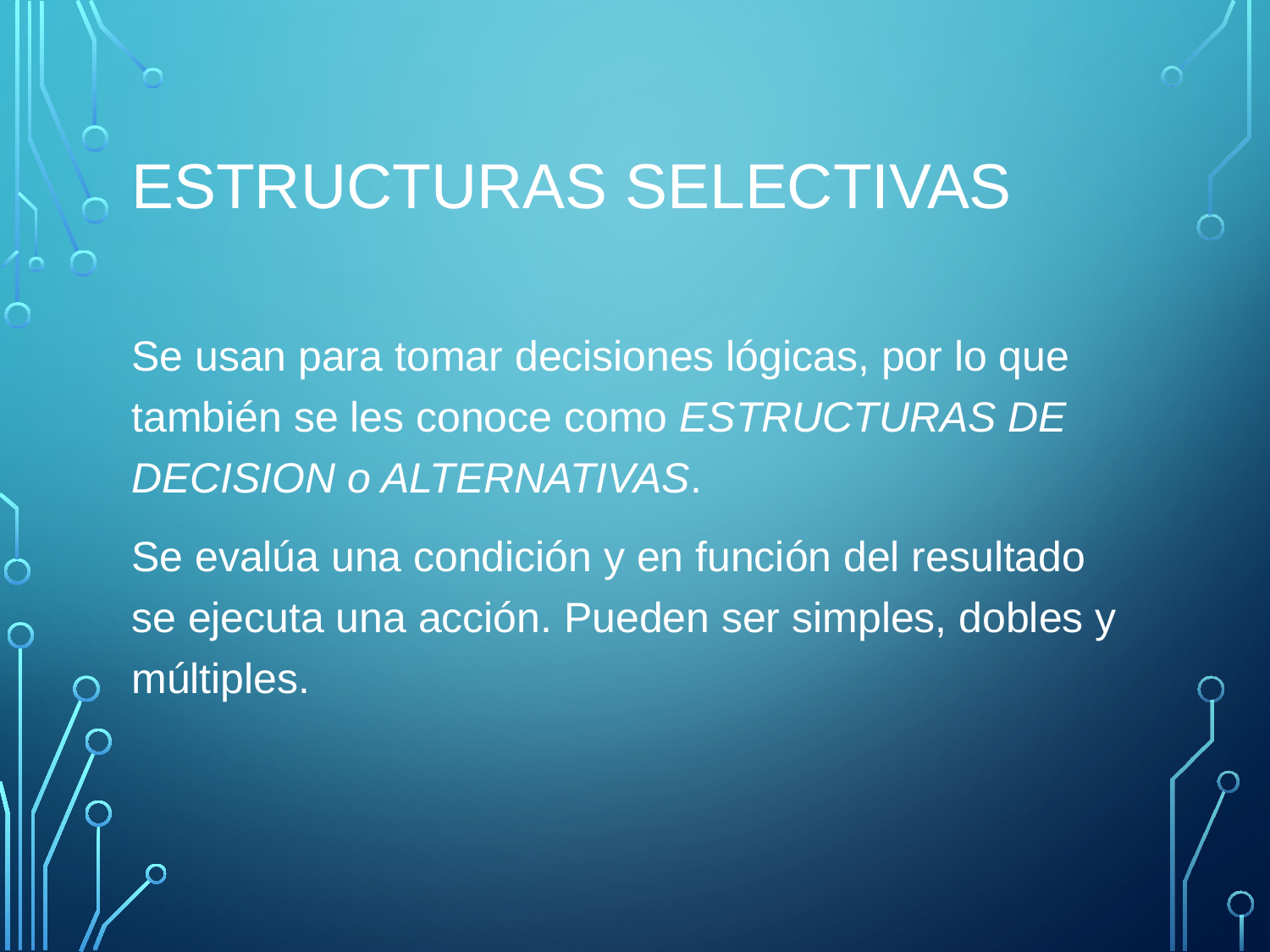

# Estructuras selectivas
Se usan para tomar decisiones lógicas, por lo que también se les conoce como ESTRUCTURAS DE DECISION o ALTERNATIVAS.
Se evalúa una condición y en función del resultado se ejecuta una acción. Pueden ser simples, dobles y múltiples.